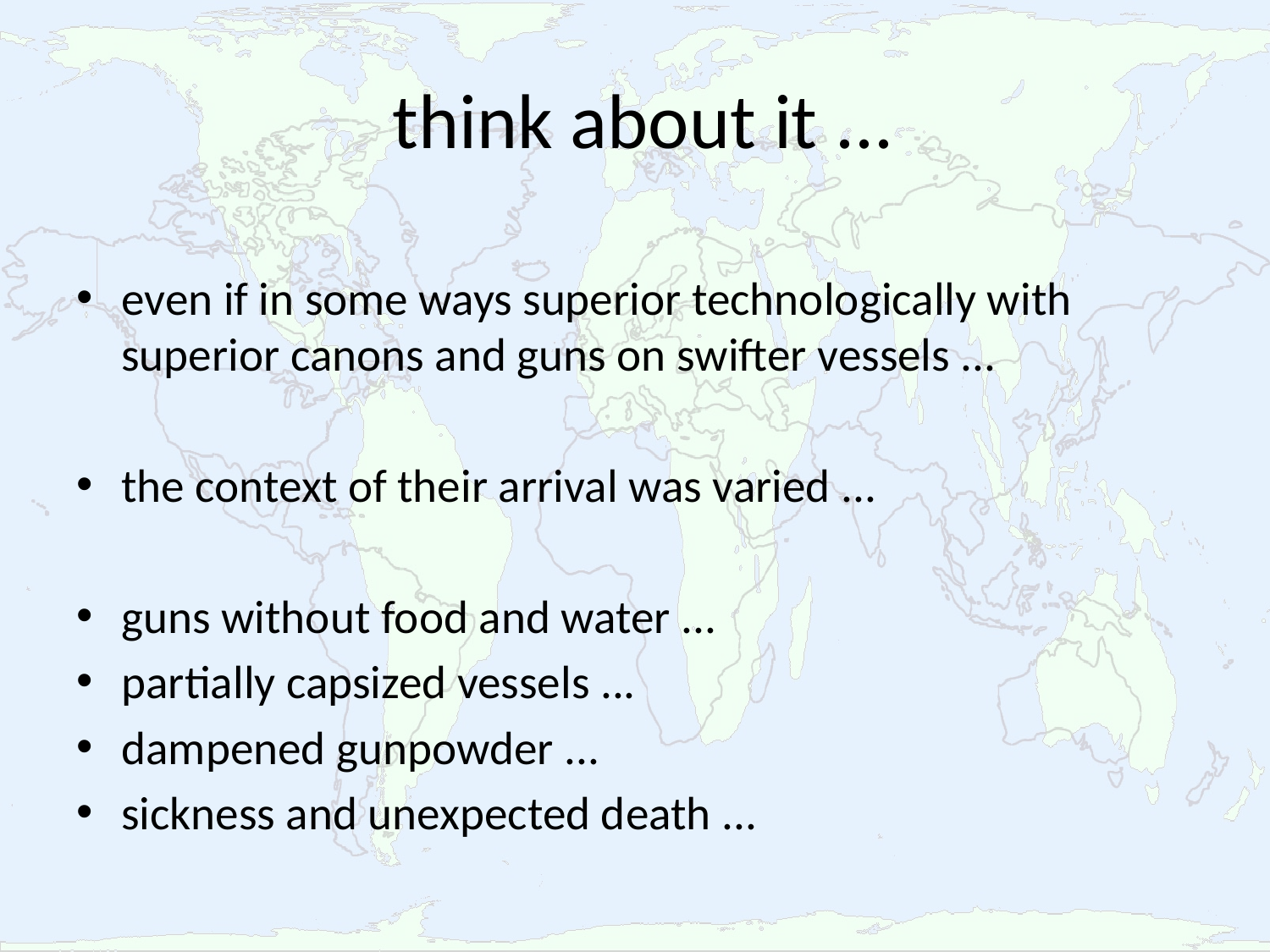

# think about it ...

even if in some ways superior technologically with superior canons and guns on swifter vessels ...

the context of their arrival was varied ...

guns without food and water ...
partially capsized vessels ...
dampened gunpowder ...
sickness and unexpected death ...